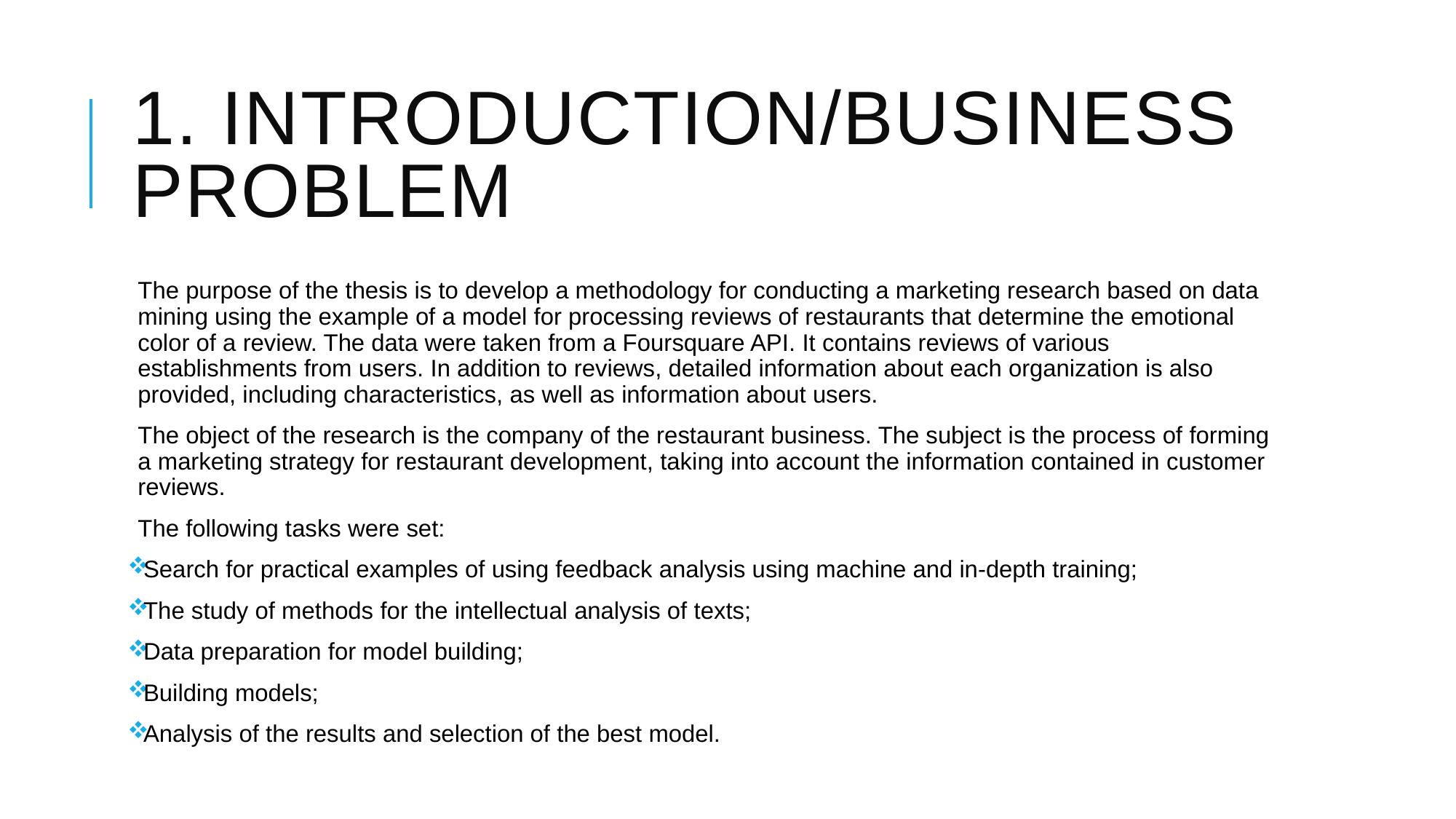

# 1. Introduction/Business Problem
The purpose of the thesis is to develop a methodology for conducting a marketing research based on data mining using the example of a model for processing reviews of restaurants that determine the emotional color of a review. The data were taken from a Foursquare API. It contains reviews of various establishments from users. In addition to reviews, detailed information about each organization is also provided, including characteristics, as well as information about users.
The object of the research is the company of the restaurant business. The subject is the process of forming a marketing strategy for restaurant development, taking into account the information contained in customer reviews.
The following tasks were set:
Search for practical examples of using feedback analysis using machine and in-depth training;
The study of methods for the intellectual analysis of texts;
Data preparation for model building;
Building models;
Analysis of the results and selection of the best model.